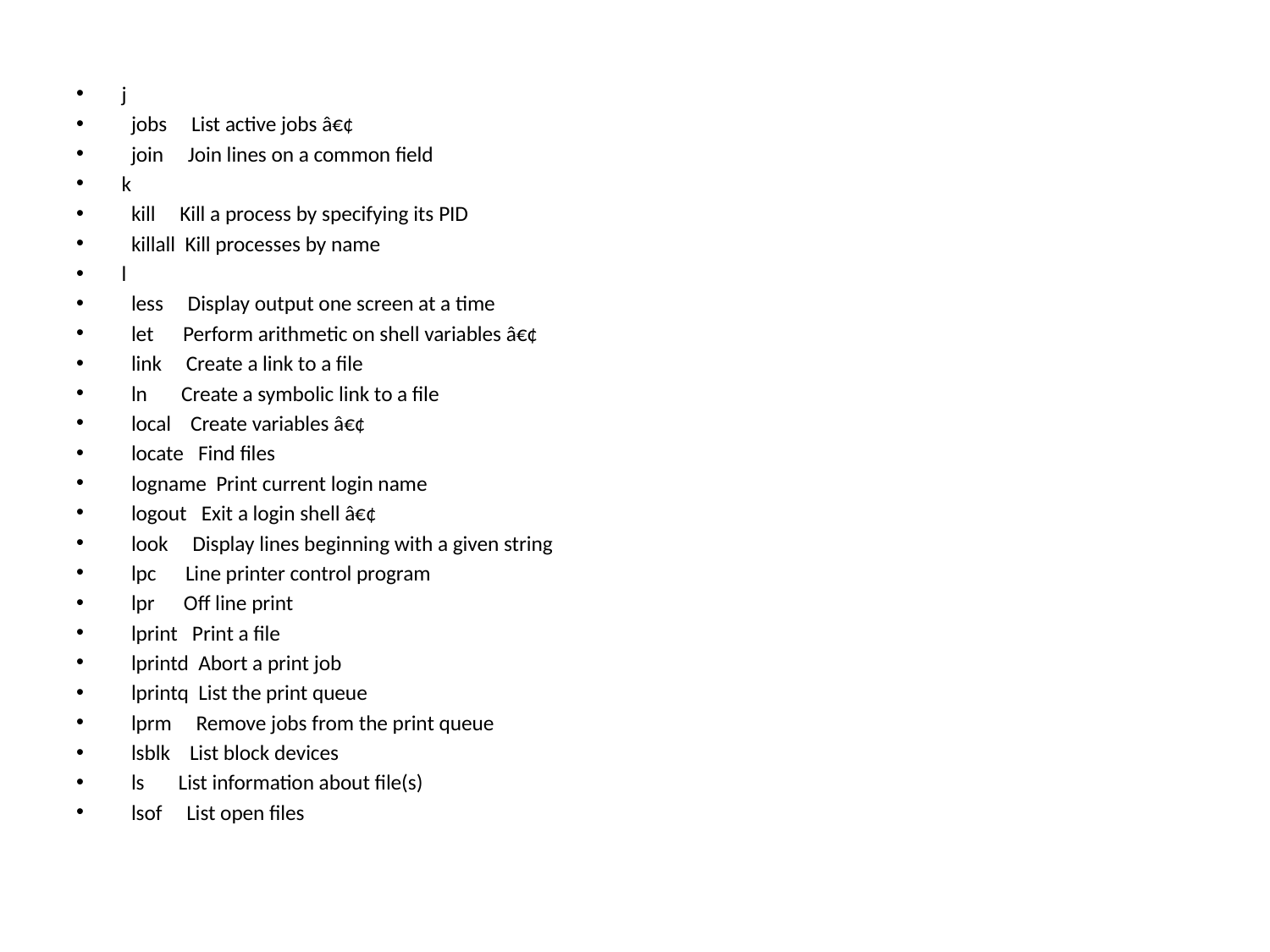

j
  jobs     List active jobs â€¢
  join     Join lines on a common field
k
  kill     Kill a process by specifying its PID
  killall  Kill processes by name
l
  less     Display output one screen at a time
  let      Perform arithmetic on shell variables â€¢
  link     Create a link to a file
  ln       Create a symbolic link to a file
  local    Create variables â€¢
  locate   Find files
  logname  Print current login name
  logout   Exit a login shell â€¢
  look     Display lines beginning with a given string
  lpc      Line printer control program
  lpr      Off line print
  lprint   Print a file
  lprintd  Abort a print job
  lprintq  List the print queue
  lprm     Remove jobs from the print queue
  lsblk    List block devices
  ls       List information about file(s)
  lsof     List open files